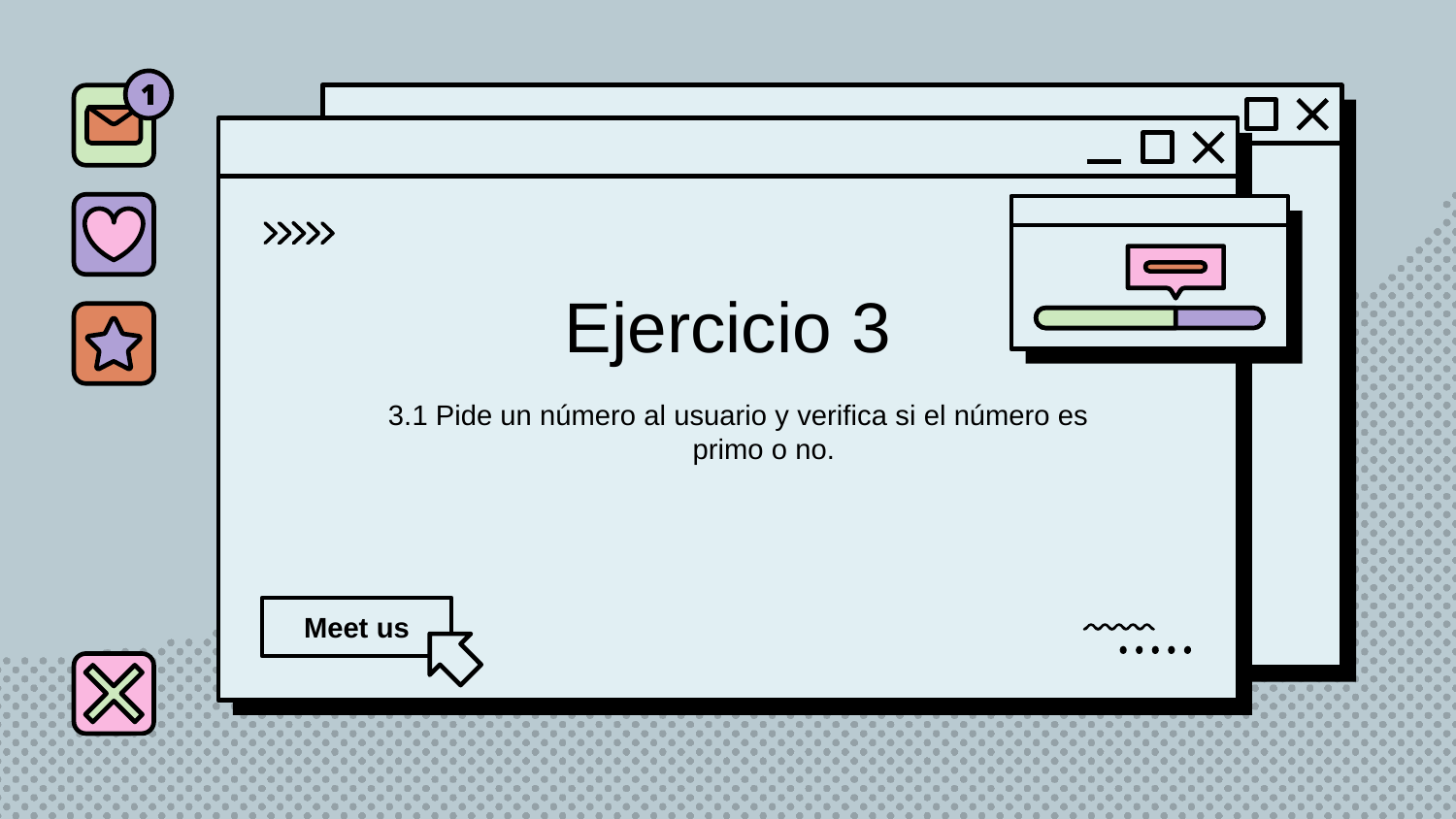

# Ejercicio 3

3.1 Pide un número al usuario y verifica si el número es primo o no.

Meet us